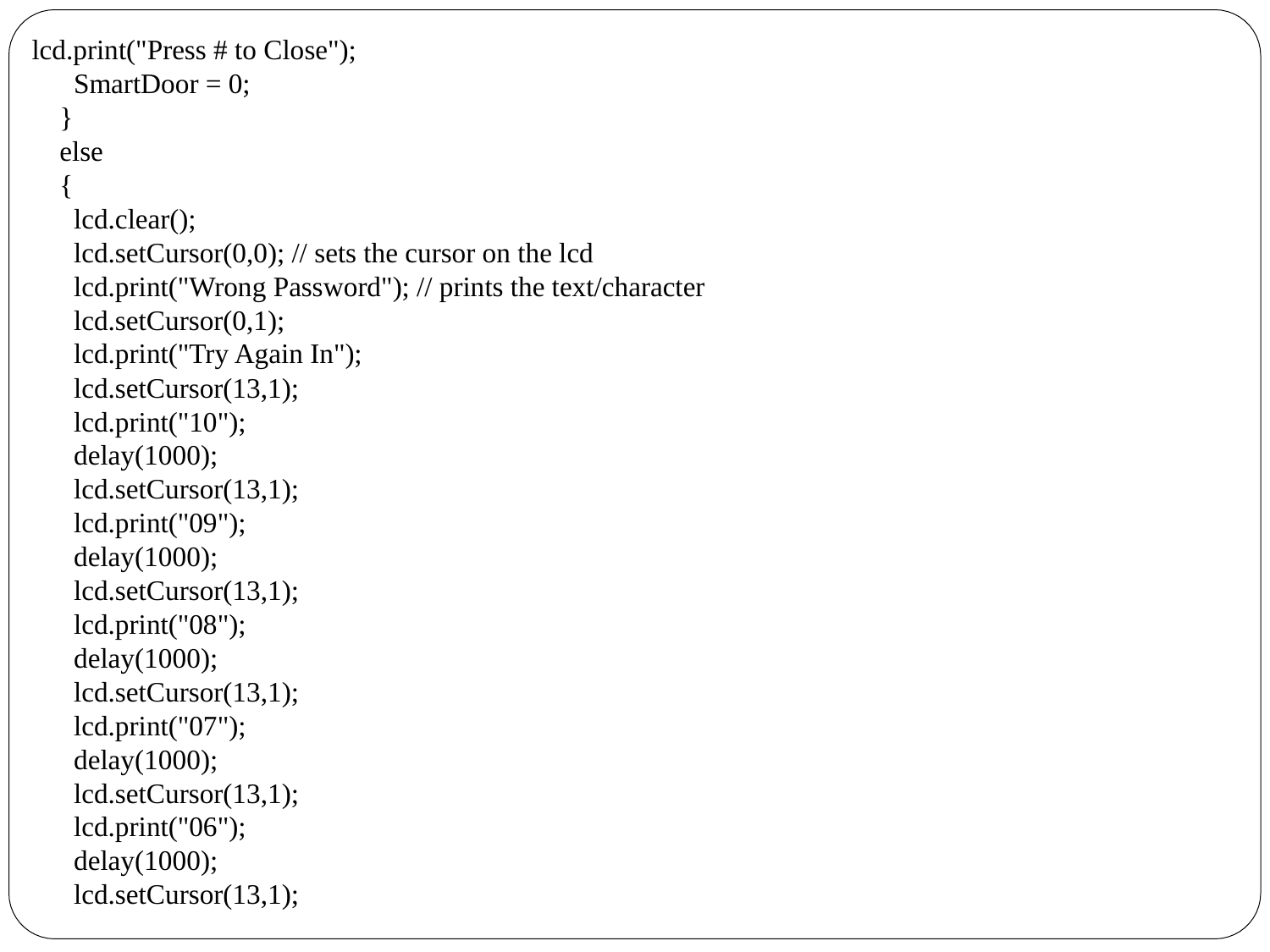

lcd.print("Press # to Close");
      SmartDoor = 0;
    }
    else
    {
      lcd.clear();
      lcd.setCursor(0,0); // sets the cursor on the lcd
      lcd.print("Wrong Password"); // prints the text/character
      lcd.setCursor(0,1);
      lcd.print("Try Again In");
      lcd.setCursor(13,1);
      lcd.print("10");
      delay(1000);
      lcd.setCursor(13,1);
      lcd.print("09");
      delay(1000);
      lcd.setCursor(13,1);
      lcd.print("08");
      delay(1000);
      lcd.setCursor(13,1);
      lcd.print("07");
      delay(1000);
      lcd.setCursor(13,1);
      lcd.print("06");
      delay(1000);
      lcd.setCursor(13,1);